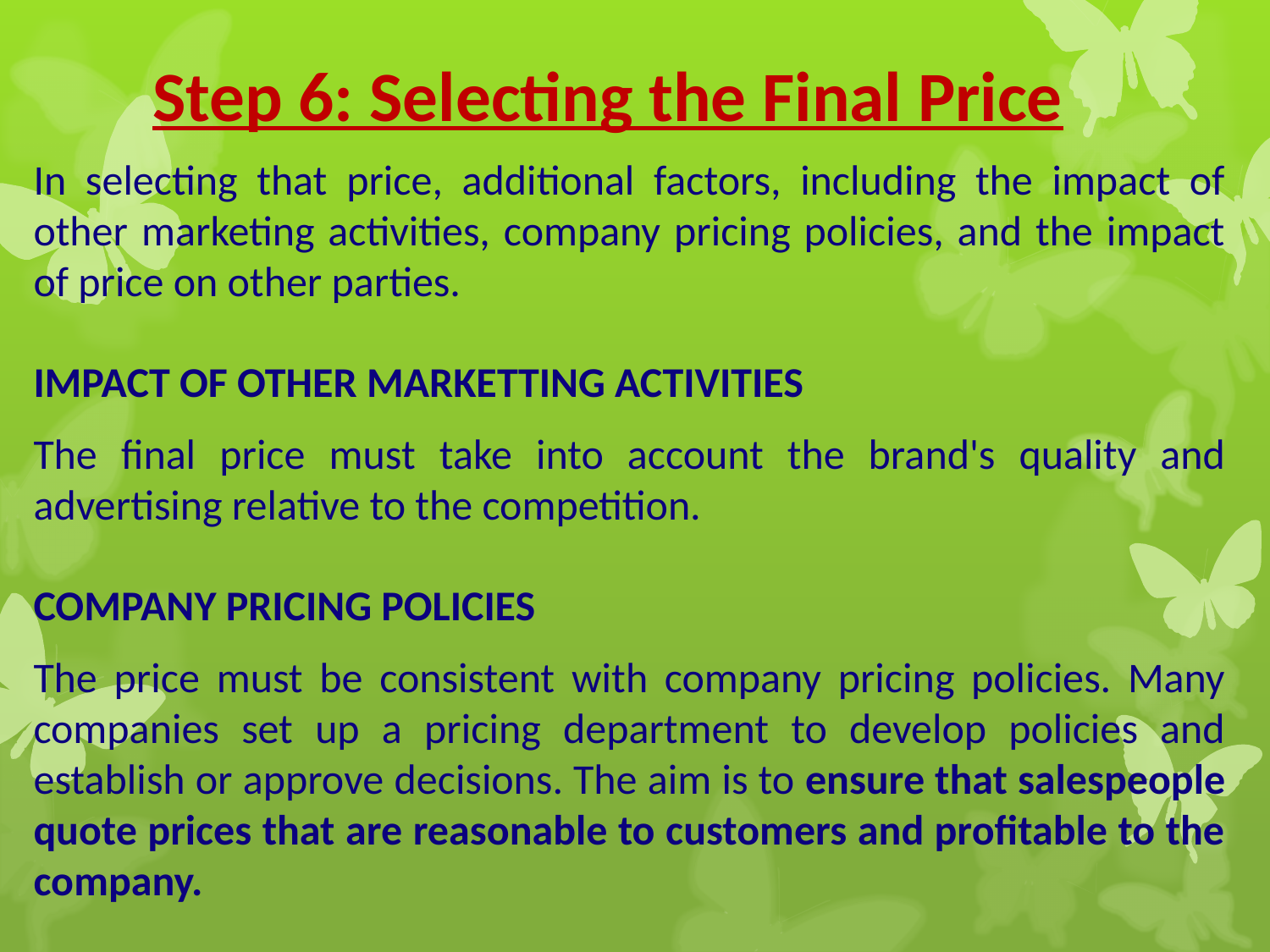

Step 6: Selecting the Final Price
In selecting that price, additional factors, including the impact of other marketing activities, company pricing policies, and the impact of price on other parties.
IMPACT OF OTHER MARKETTING ACTIVITIES
The final price must take into account the brand's quality and advertising relative to the competition.
COMPANY PRICING POLICIES
The price must be consistent with company pricing policies. Many companies set up a pricing department to develop policies and establish or approve decisions. The aim is to ensure that salespeople quote prices that are reasonable to customers and profitable to the company.